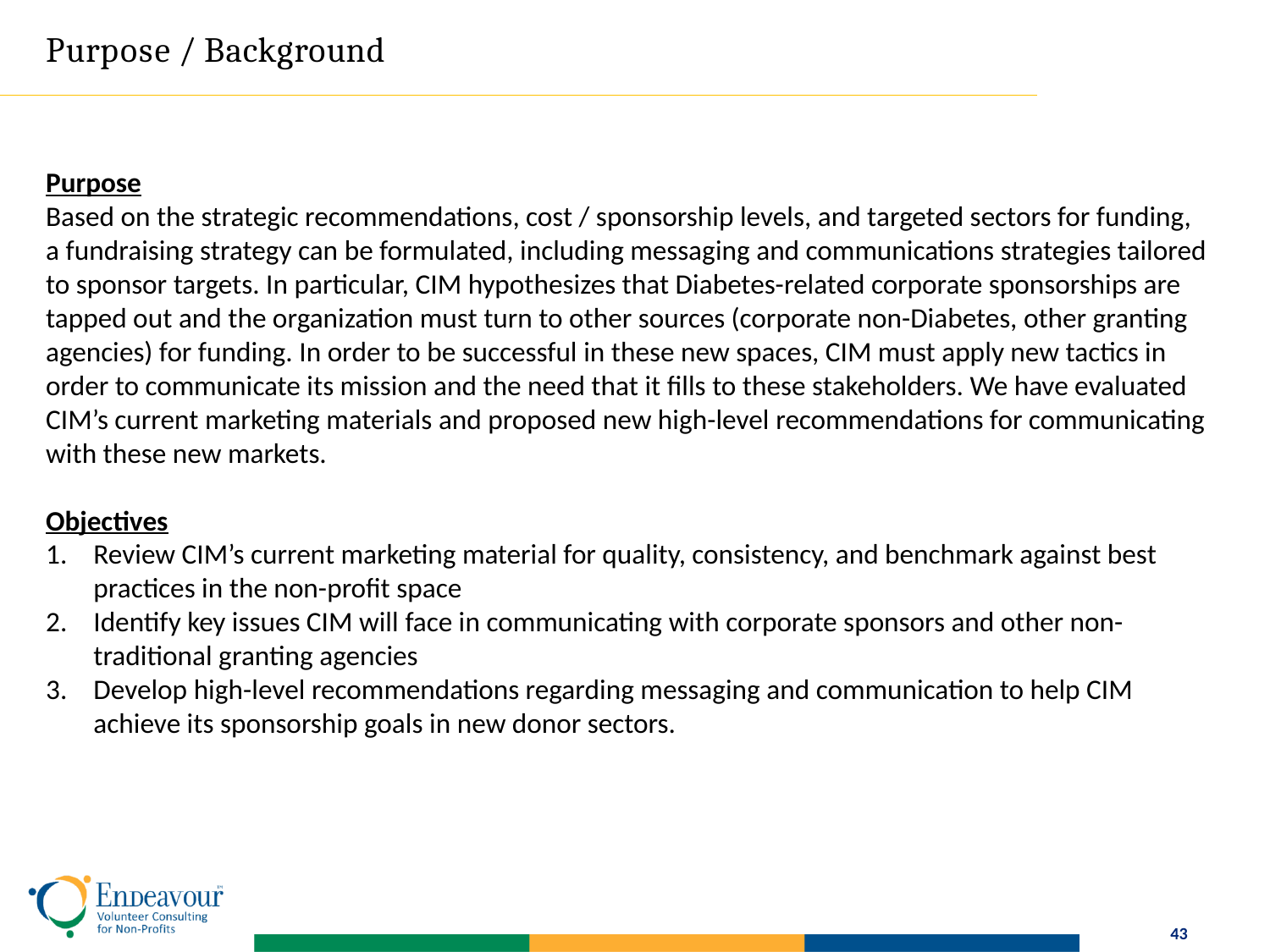

Purpose / Background
Purpose
Based on the strategic recommendations, cost / sponsorship levels, and targeted sectors for funding, a fundraising strategy can be formulated, including messaging and communications strategies tailored to sponsor targets. In particular, CIM hypothesizes that Diabetes-related corporate sponsorships are tapped out and the organization must turn to other sources (corporate non-Diabetes, other granting agencies) for funding. In order to be successful in these new spaces, CIM must apply new tactics in order to communicate its mission and the need that it fills to these stakeholders. We have evaluated CIM’s current marketing materials and proposed new high-level recommendations for communicating with these new markets.

Objectives
Review CIM’s current marketing material for quality, consistency, and benchmark against best practices in the non-profit space
Identify key issues CIM will face in communicating with corporate sponsors and other non-traditional granting agencies
Develop high-level recommendations regarding messaging and communication to help CIM achieve its sponsorship goals in new donor sectors.